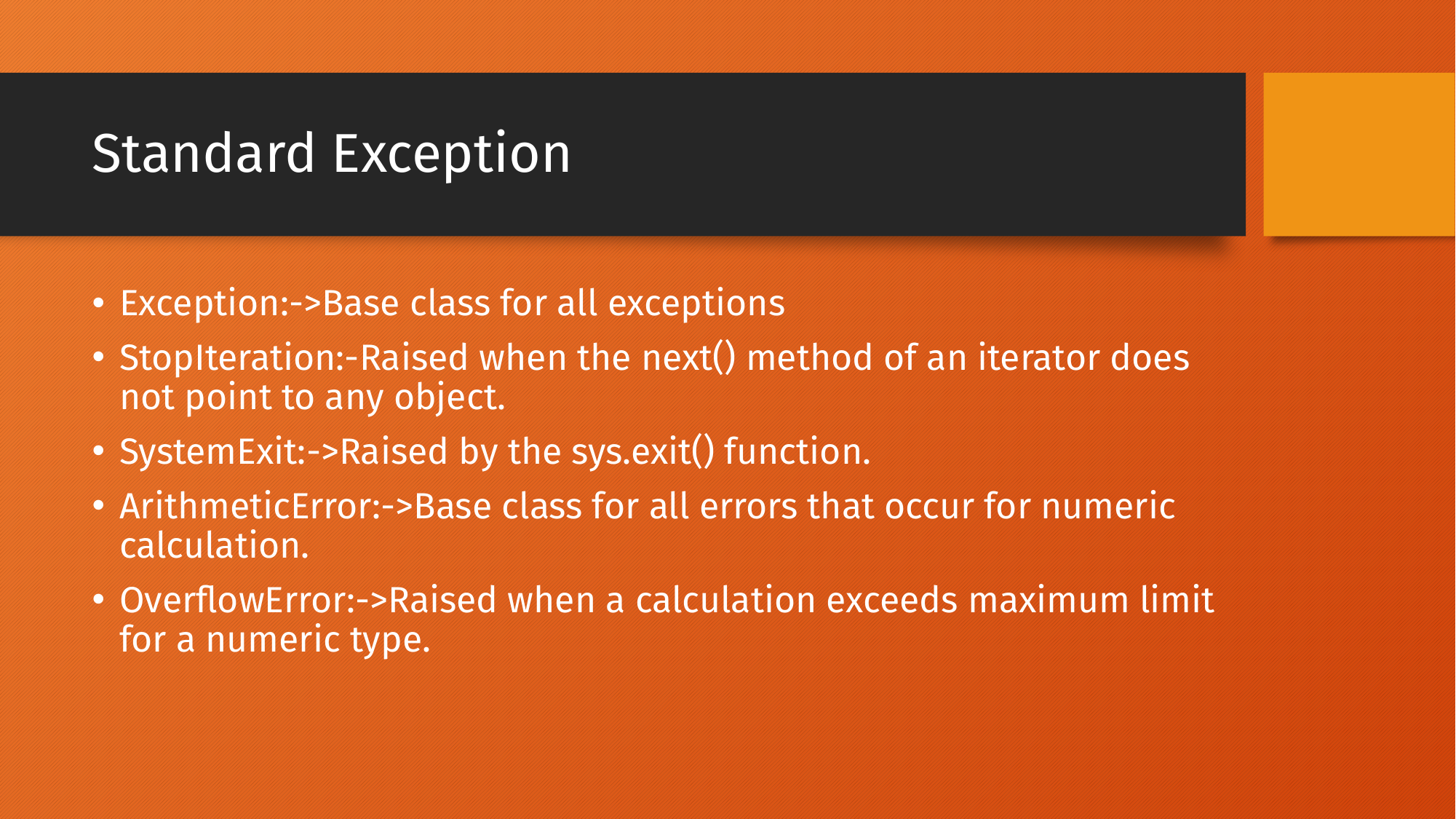

# Standard Exception
Exception:->Base class for all exceptions
StopIteration:-Raised when the next() method of an iterator does not point to any object.
SystemExit:->Raised by the sys.exit() function.
ArithmeticError:->Base class for all errors that occur for numeric calculation.
OverflowError:->Raised when a calculation exceeds maximum limit for a numeric type.